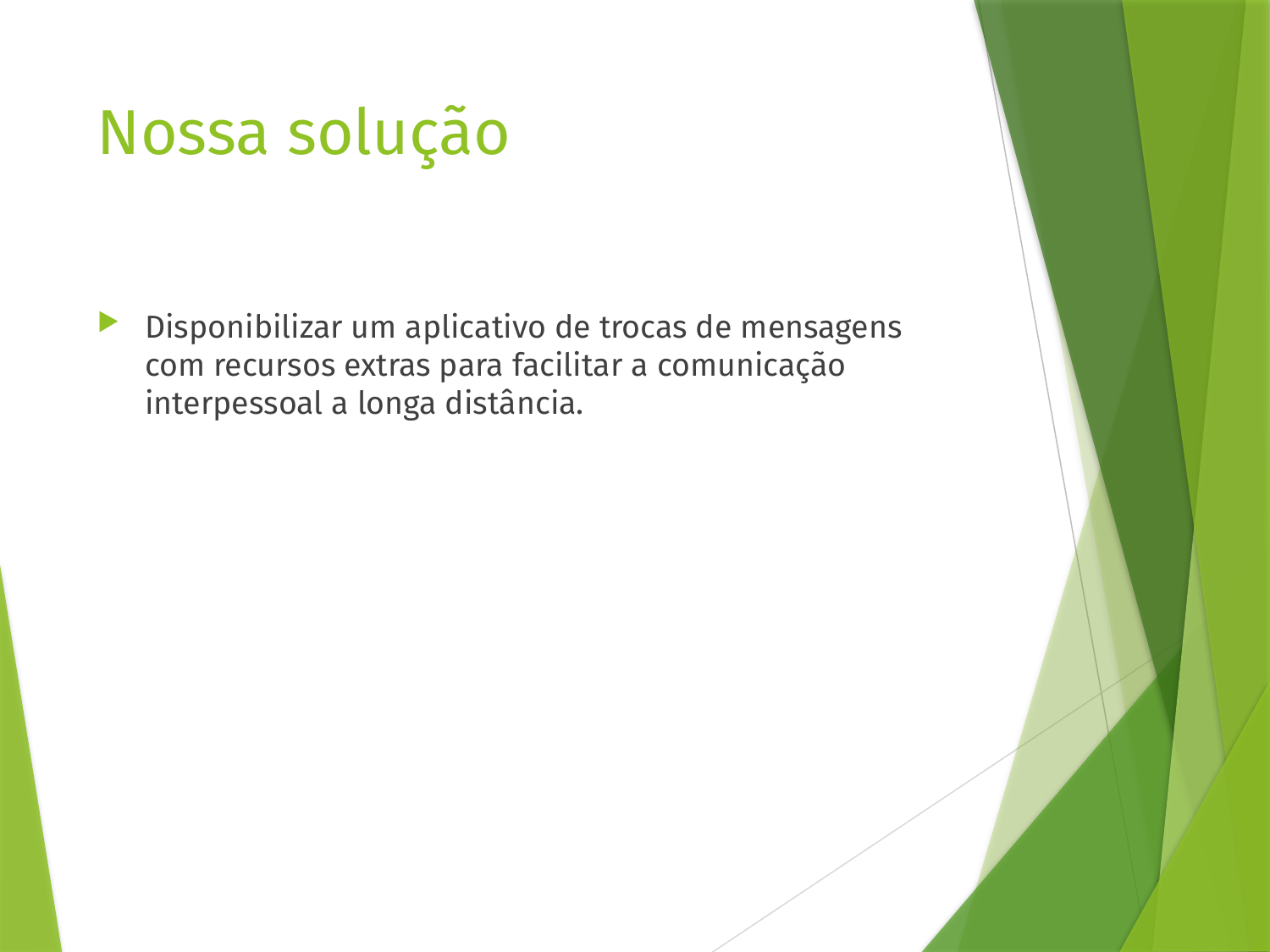

# Nossa solução
Disponibilizar um aplicativo de trocas de mensagens com recursos extras para facilitar a comunicação interpessoal a longa distância.